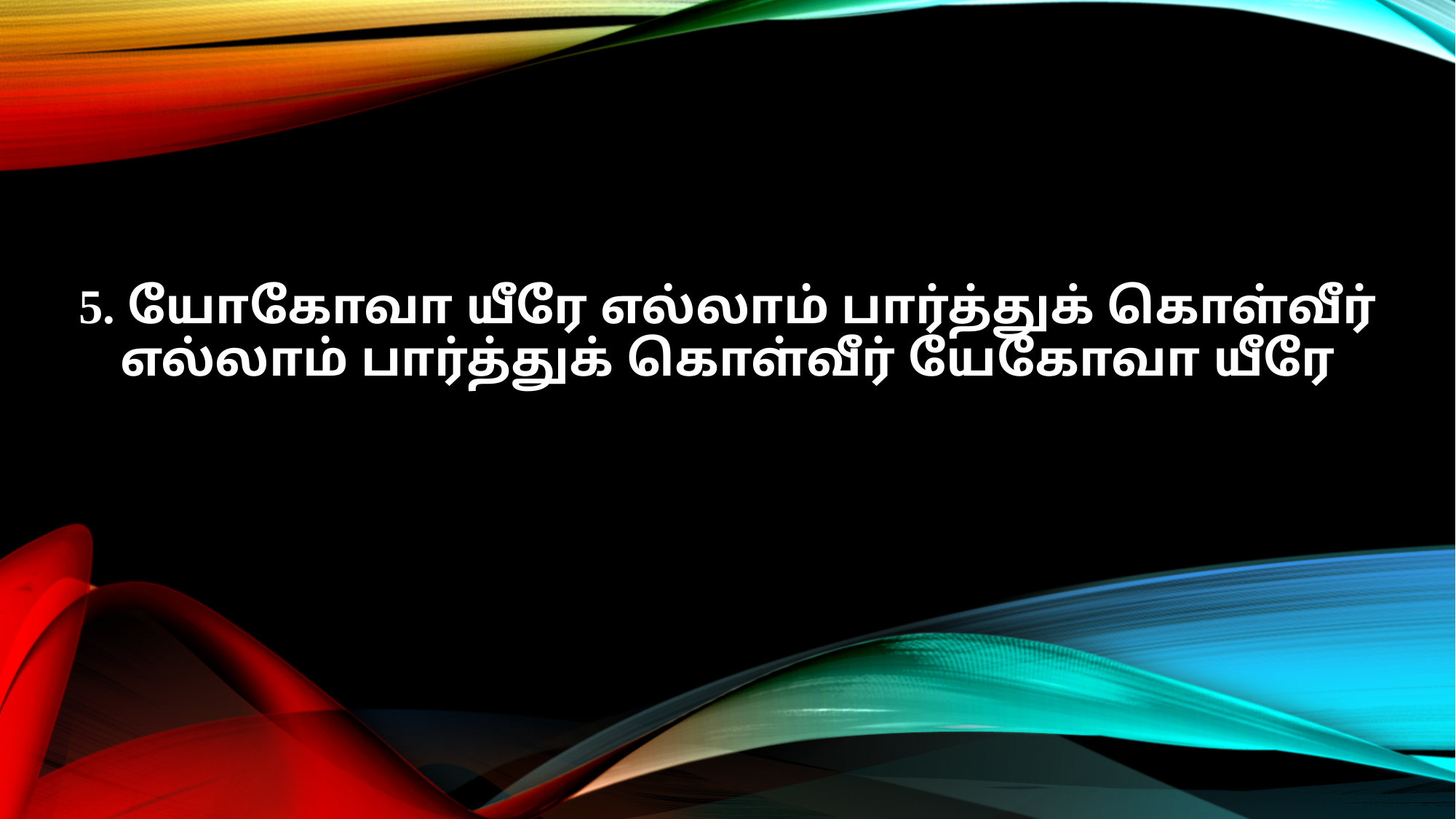

5. யோகோவா யீரே எல்லாம் பார்த்துக் கொள்வீர்
எல்லாம் பார்த்துக் கொள்வீர் யேகோவா யீரே